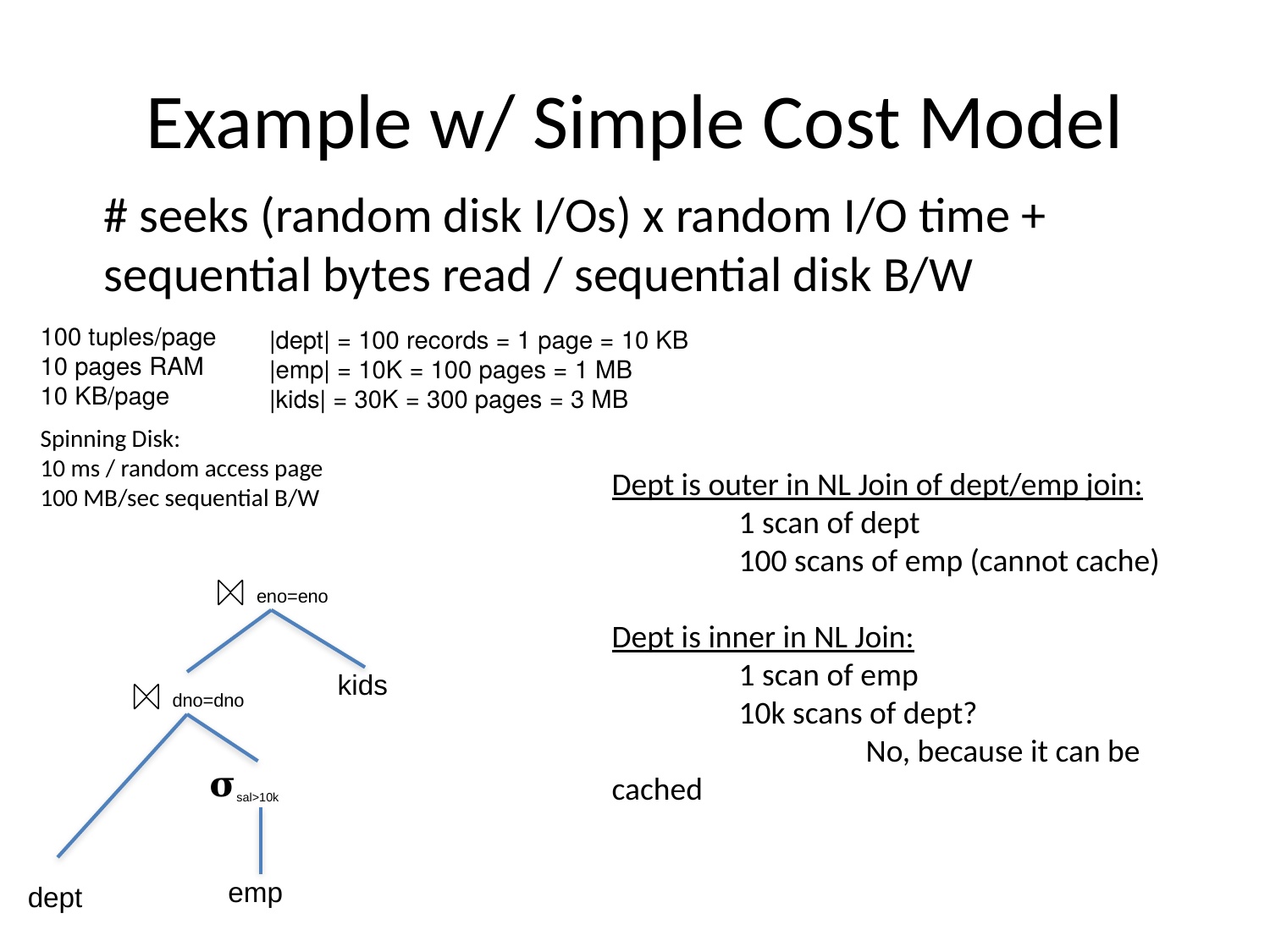

# Example w/ Simple Cost Model
# seeks (random disk I/Os) x random I/O time + sequential bytes read / sequential disk B/W
100 tuples/page
10 pages RAM
10 KB/page
|dept| = 100 records = 1 page = 10 KB
|emp| = 10K = 100 pages = 1 MB
|kids| = 30K = 300 pages = 3 MB
Spinning Disk:
10 ms / random access page
100 MB/sec sequential B/W

Dept is outer in NL Join of dept/emp join:
	1 scan of dept
	100 scans of emp (cannot cache)

Dept is inner in NL Join:
	1 scan of emp
	10k scans of dept?
		No, because it can be cached

⨝ eno=eno
kids
⨝ dno=dno
𝛔sal>10k
emp
dept